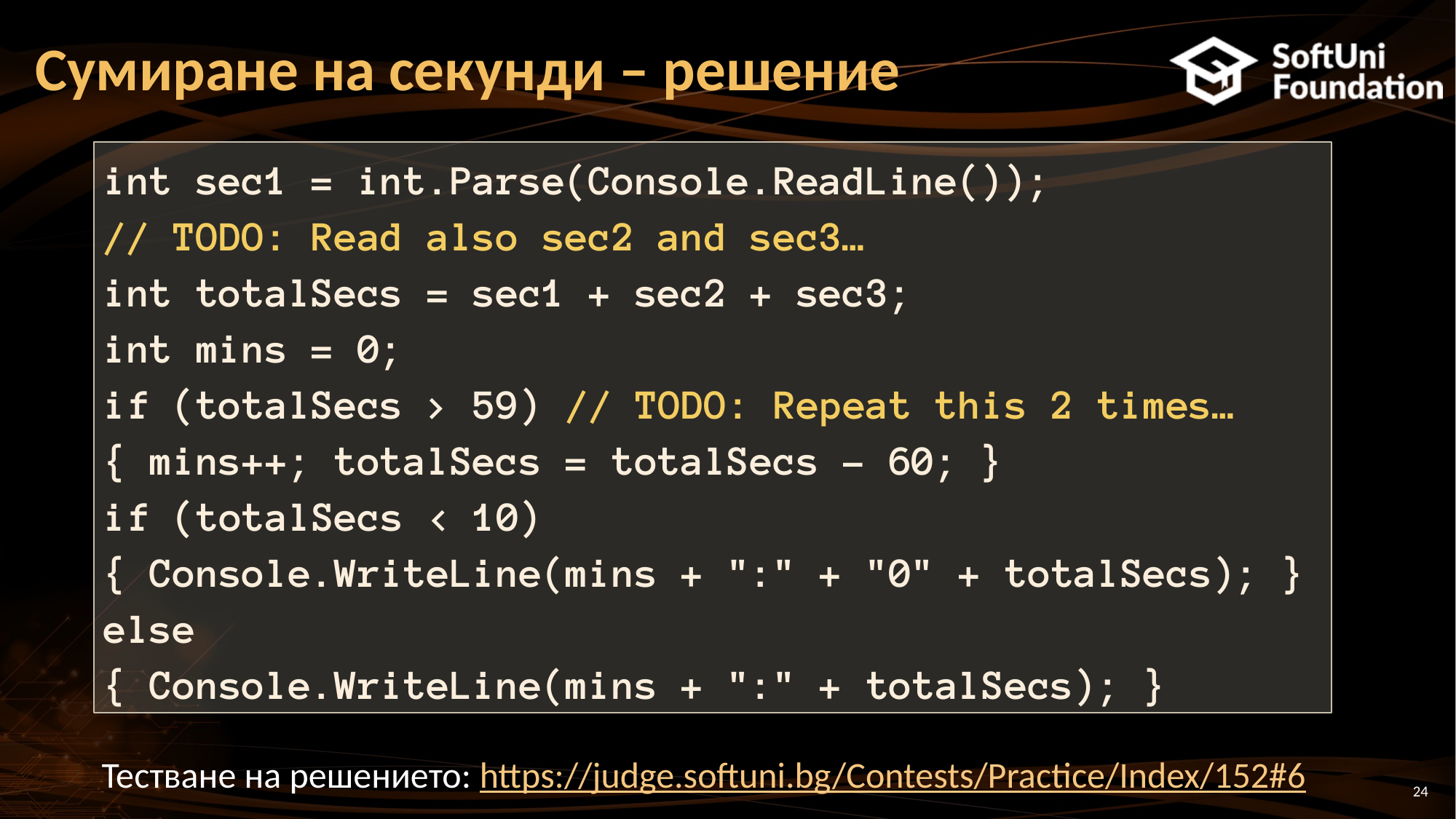

# Сумиране на секунди – решение
int sec1 = int.Parse(Console.ReadLine());
// TODO: Read also sec2 and sec3…
int totalSecs = sec1 + sec2 + sec3;
int mins = 0;
if (totalSecs > 59) // TODO: Repeat this 2 times…
{ mins++; totalSecs = totalSecs - 60; }
if (totalSecs < 10)
{ Console.WriteLine(mins + ":" + "0" + totalSecs); }
else
{ Console.WriteLine(mins + ":" + totalSecs); }
Тестване на решението: https://judge.softuni.bg/Contests/Practice/Index/152#6
24